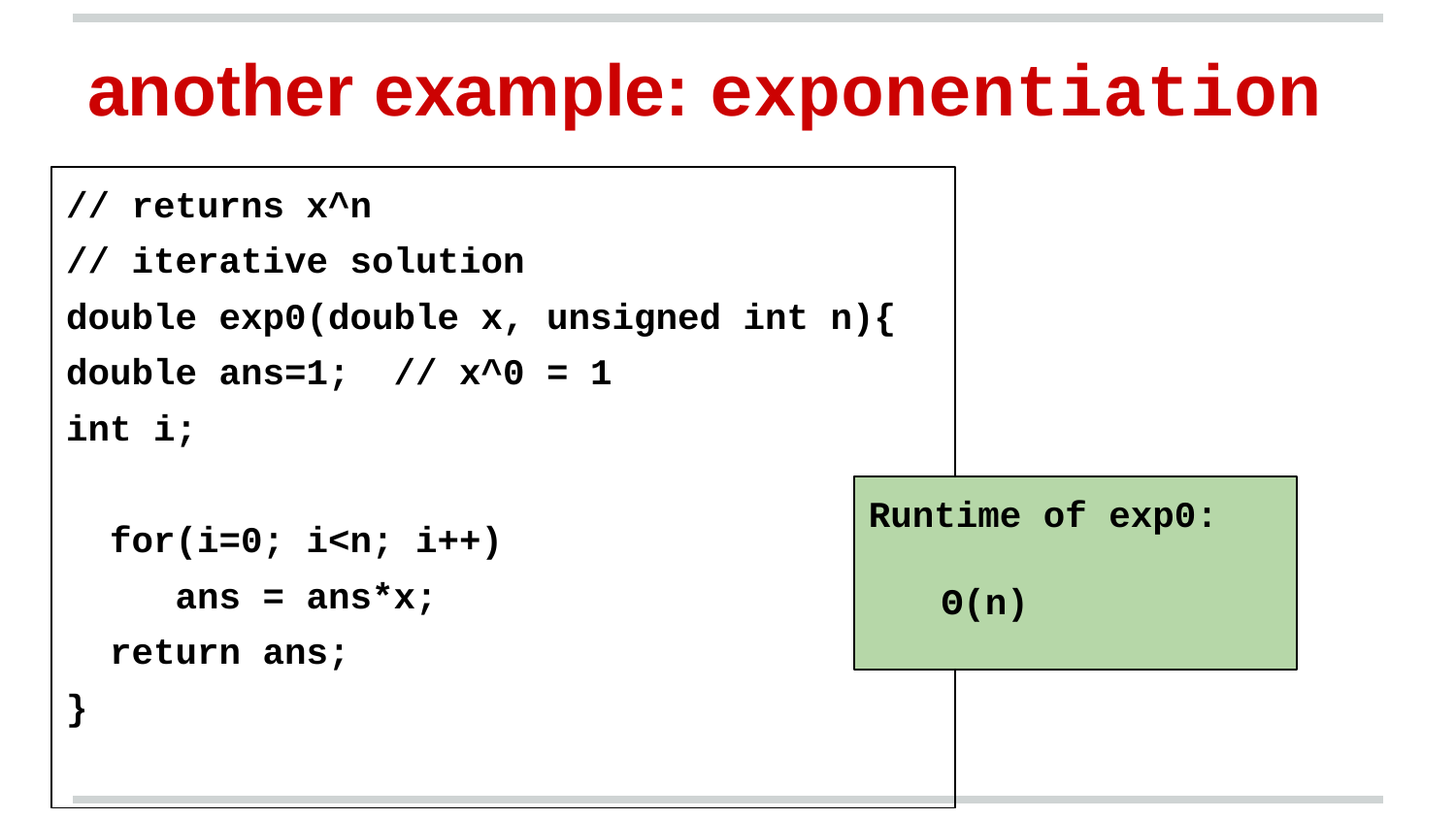

another example: exponentiation
// returns x^n
// iterative solution
double exp0(double x, unsigned int n){
double ans=1;  // x^0 = 1
int i;

  for(i=0; i<n; i++)
     ans = ans*x;
  return ans;
}

Runtime of exp0:

Θ(n)